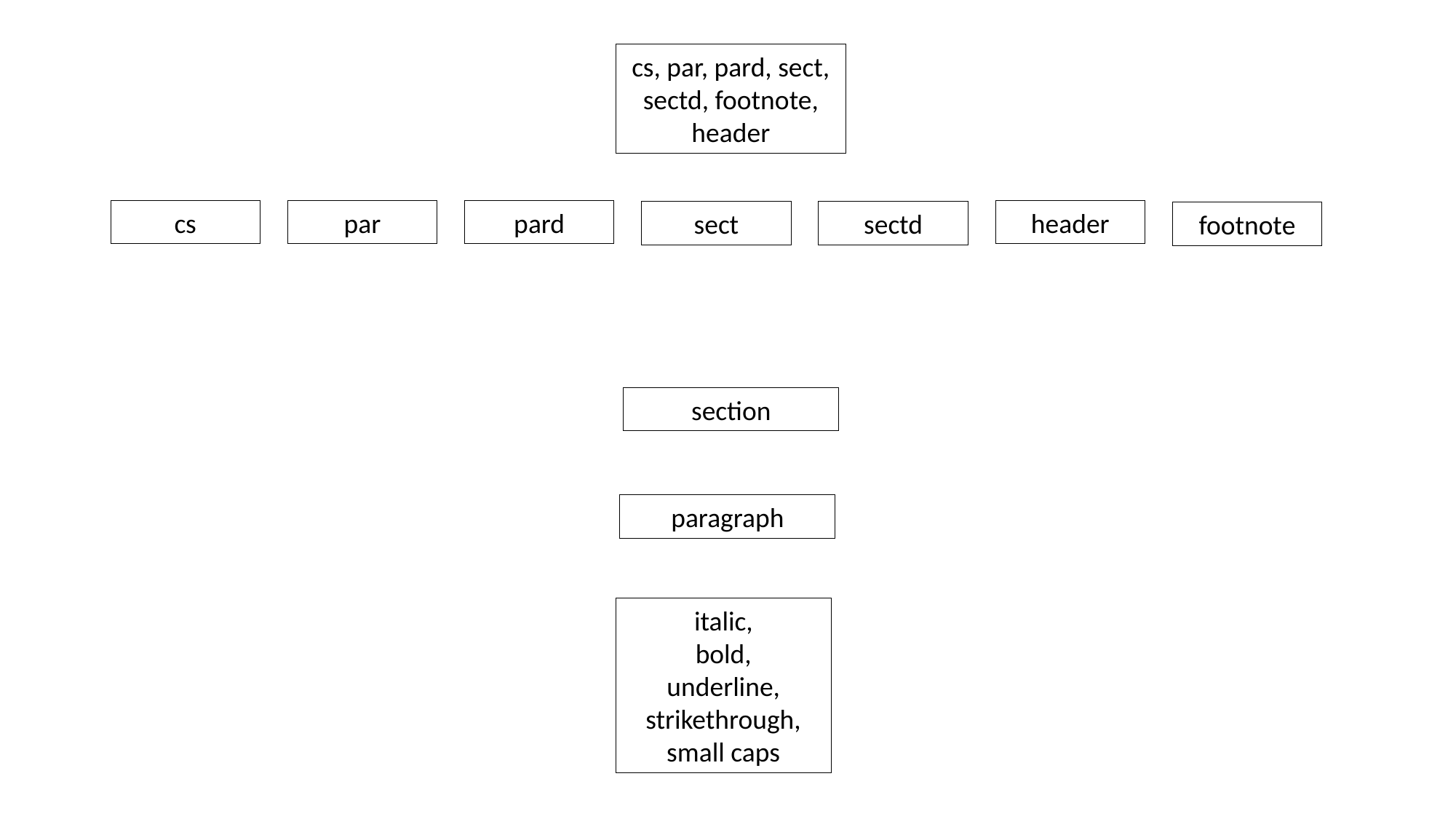

cs, par, pard, sect, sectd, footnote, header
cs
par
pard
header
sect
sectd
footnote
section
paragraph
italic,
bold,
underline,
strikethrough,
small caps